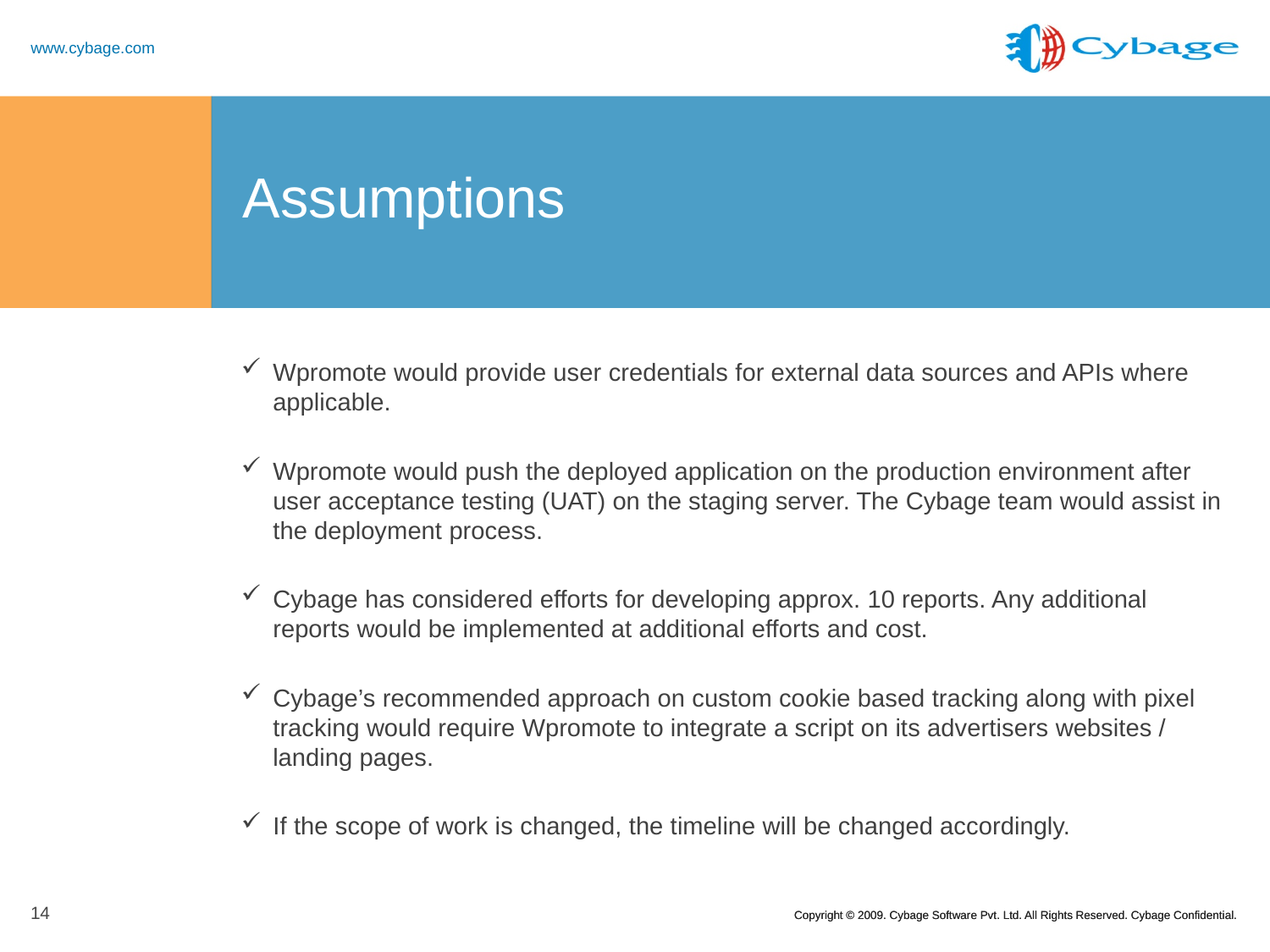

# Assumptions
Wpromote would provide user credentials for external data sources and APIs where applicable.

Wpromote would push the deployed application on the production environment after user acceptance testing (UAT) on the staging server. The Cybage team would assist in the deployment process.

Cybage has considered efforts for developing approx. 10 reports. Any additional reports would be implemented at additional efforts and cost.

Cybage’s recommended approach on custom cookie based tracking along with pixel tracking would require Wpromote to integrate a script on its advertisers websites / landing pages.

If the scope of work is changed, the timeline will be changed accordingly.

14